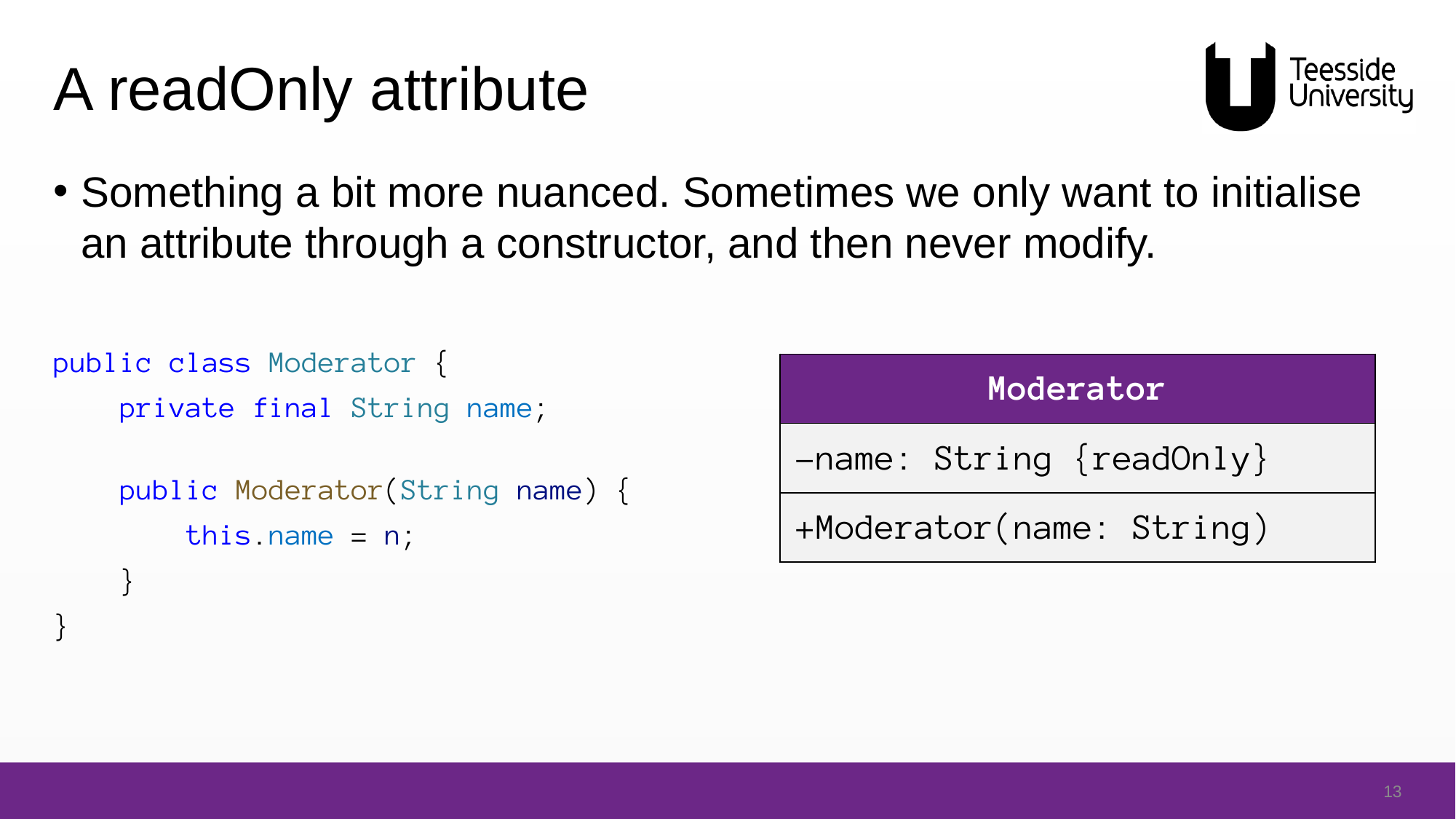

# A readOnly attribute
Something a bit more nuanced. Sometimes we only want to initialise an attribute through a constructor, and then never modify.

public class Moderator {
    private final String name;
    public Moderator(String name) {
        this.name = n;
    }
}
| Moderator |
| --- |
| -name: String {readOnly} |
| +Moderator(name: String) |
13